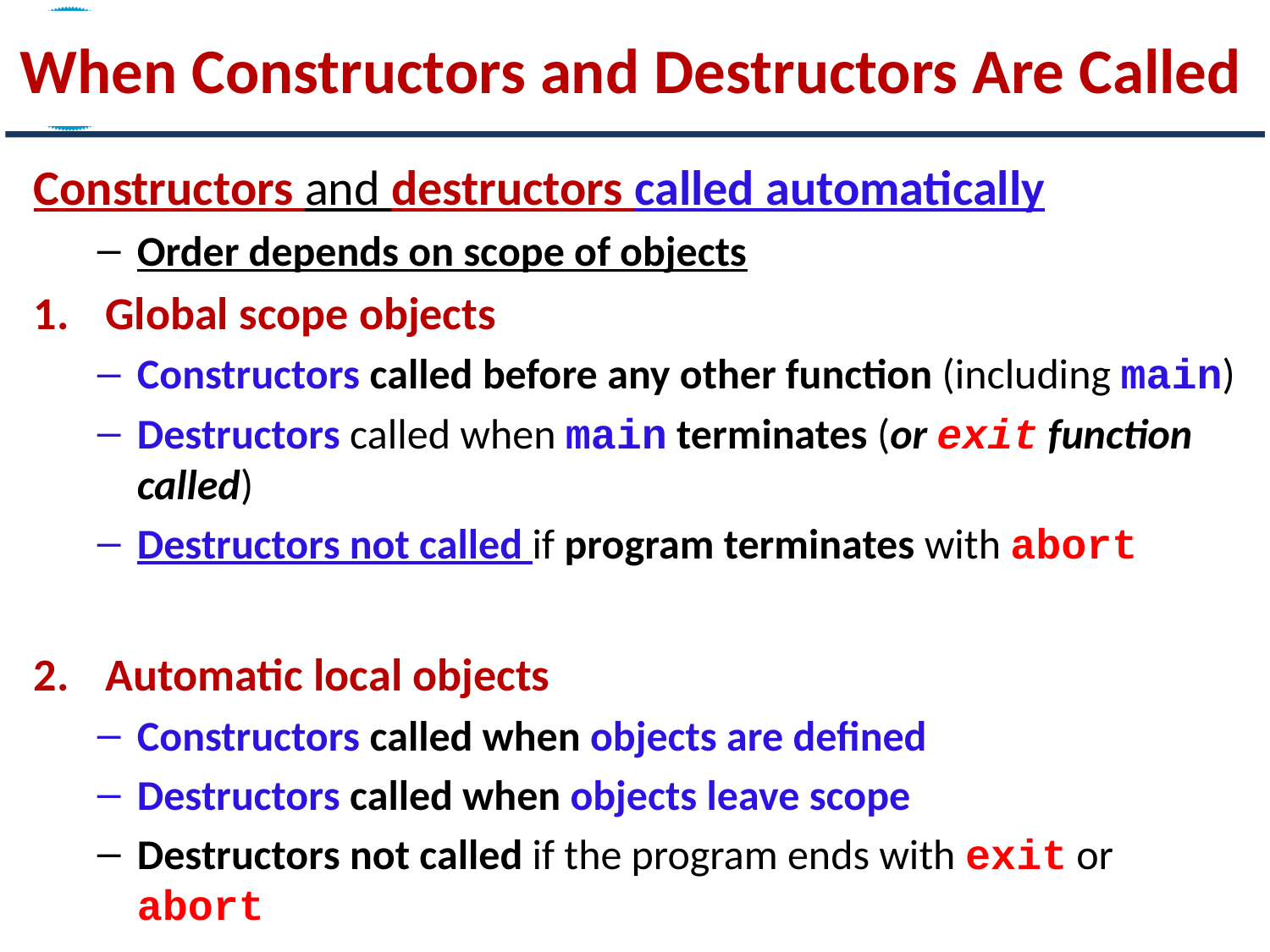

# When Constructors and Destructors Are Called

Constructors and destructors called automatically
Order depends on scope of objects
Global scope objects
Constructors called before any other function (including main)
Destructors called when main terminates (or exit function called)
Destructors not called if program terminates with abort

Automatic local objects
Constructors called when objects are defined
Destructors called when objects leave scope
Destructors not called if the program ends with exit or abort